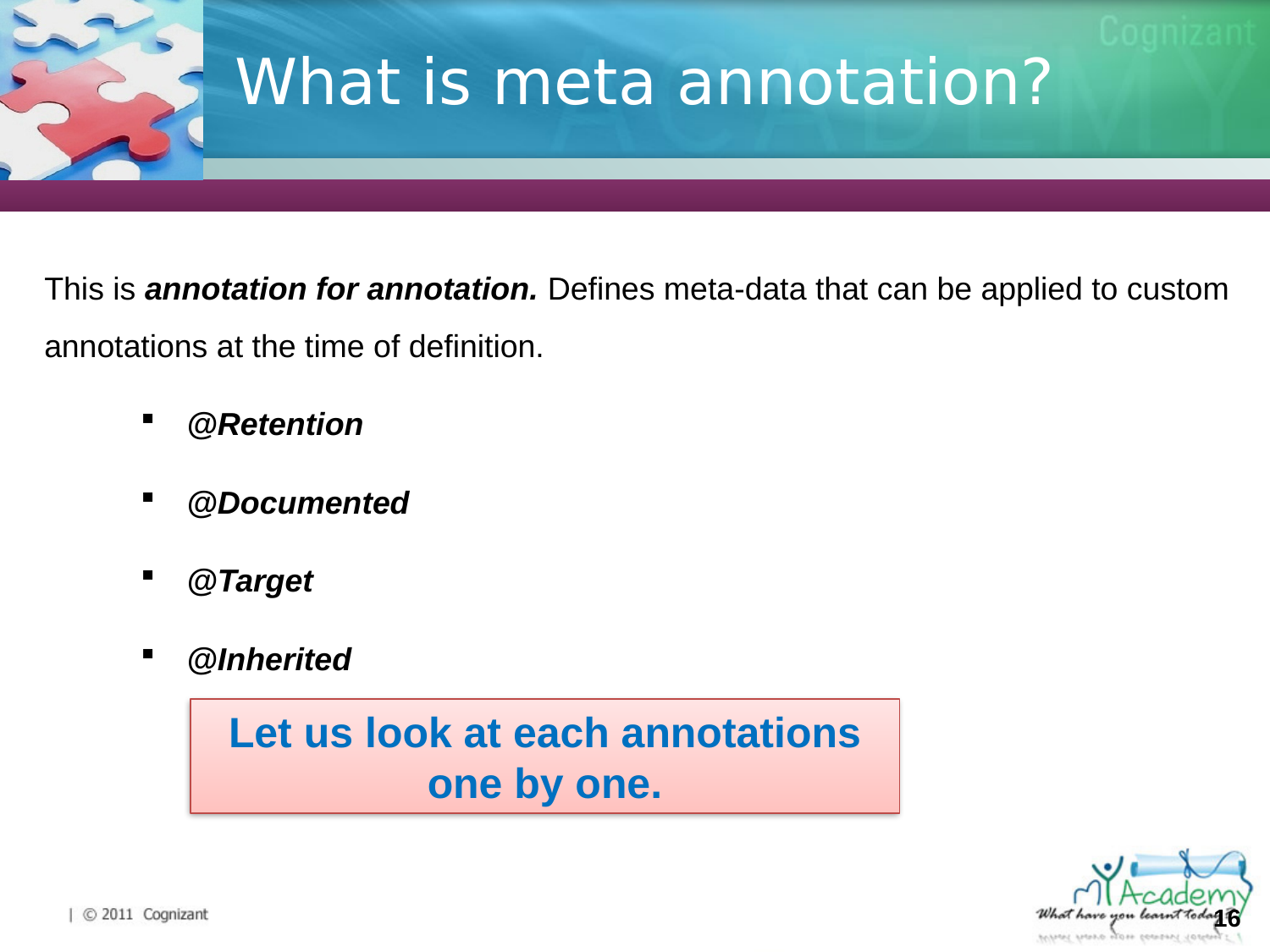

# What is meta annotation?
This is annotation for annotation. Defines meta-data that can be applied to custom annotations at the time of definition.
@Retention
@Documented
@Target
@Inherited
Let us look at each annotations one by one.
16